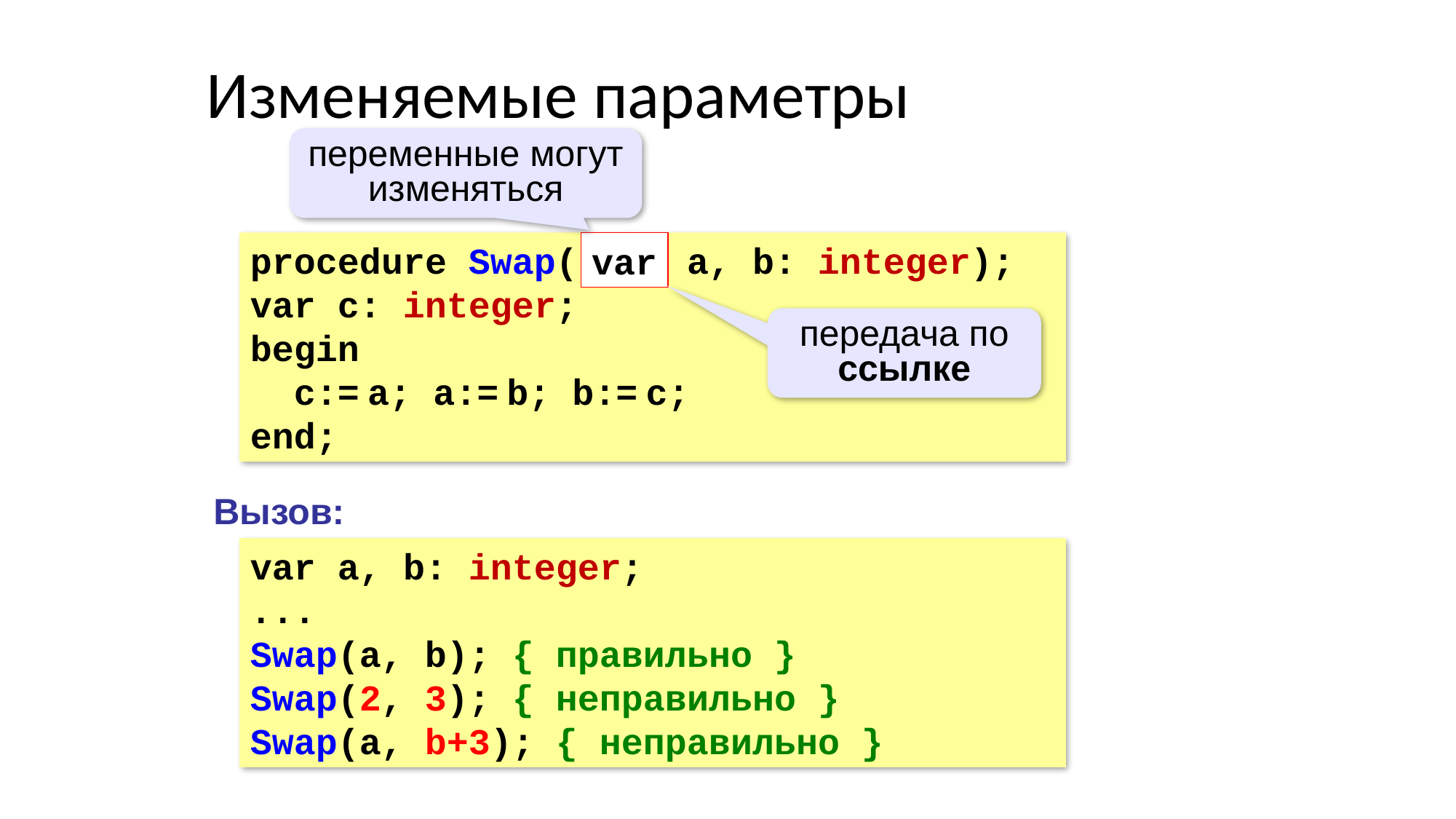

Изменяемые параметры
переменные могут изменяться
procedure Swap(     a, b: integer);
var c: integer;
begin
  c:= a; a:= b; b:= c;
end;
var
передача по ссылке
Вызов:
var a, b: integer;
...
Swap(a, b); { правильно }
Swap(2, 3); { неправильно }
Swap(a, b+3); { неправильно }